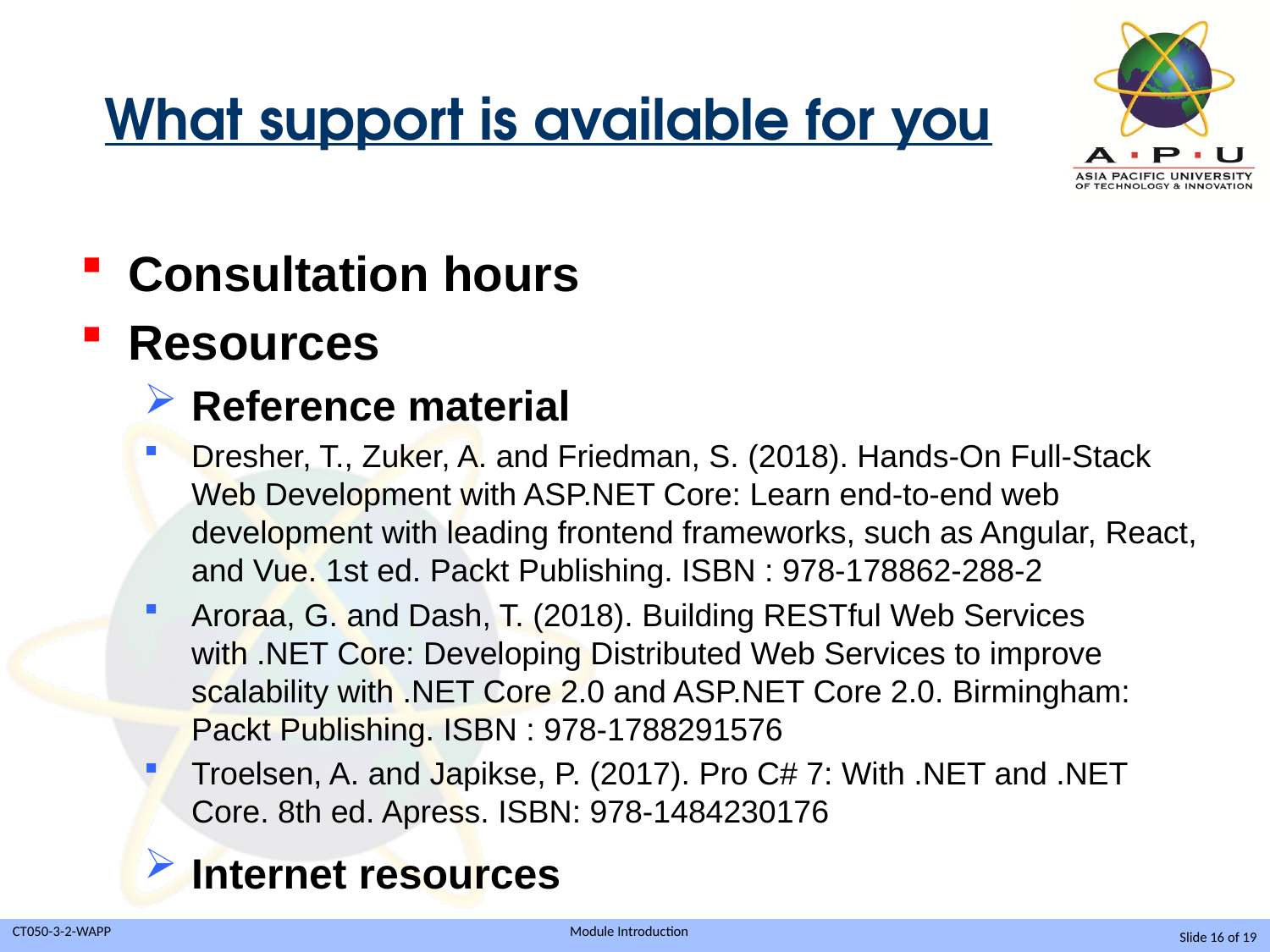

What support is available for you
Consultation hours
Resources
Reference material
Dresher, T., Zuker, A. and Friedman, S. (2018). Hands-On Full-Stack Web Development with ASP.NET Core: Learn end-to-end web development with leading frontend frameworks, such as Angular, React, and Vue. 1st ed. Packt Publishing. ISBN : 978-178862-288-2
Aroraa, G. and Dash, T. (2018). Building RESTful Web Services with .NET Core: Developing Distributed Web Services to improve scalability with .NET Core 2.0 and ASP.NET Core 2.0. Birmingham: Packt Publishing. ISBN : 978-1788291576
Troelsen, A. and Japikse, P. (2017). Pro C# 7: With .NET and .NET Core. 8th ed. Apress. ISBN: 978-1484230176
Internet resources